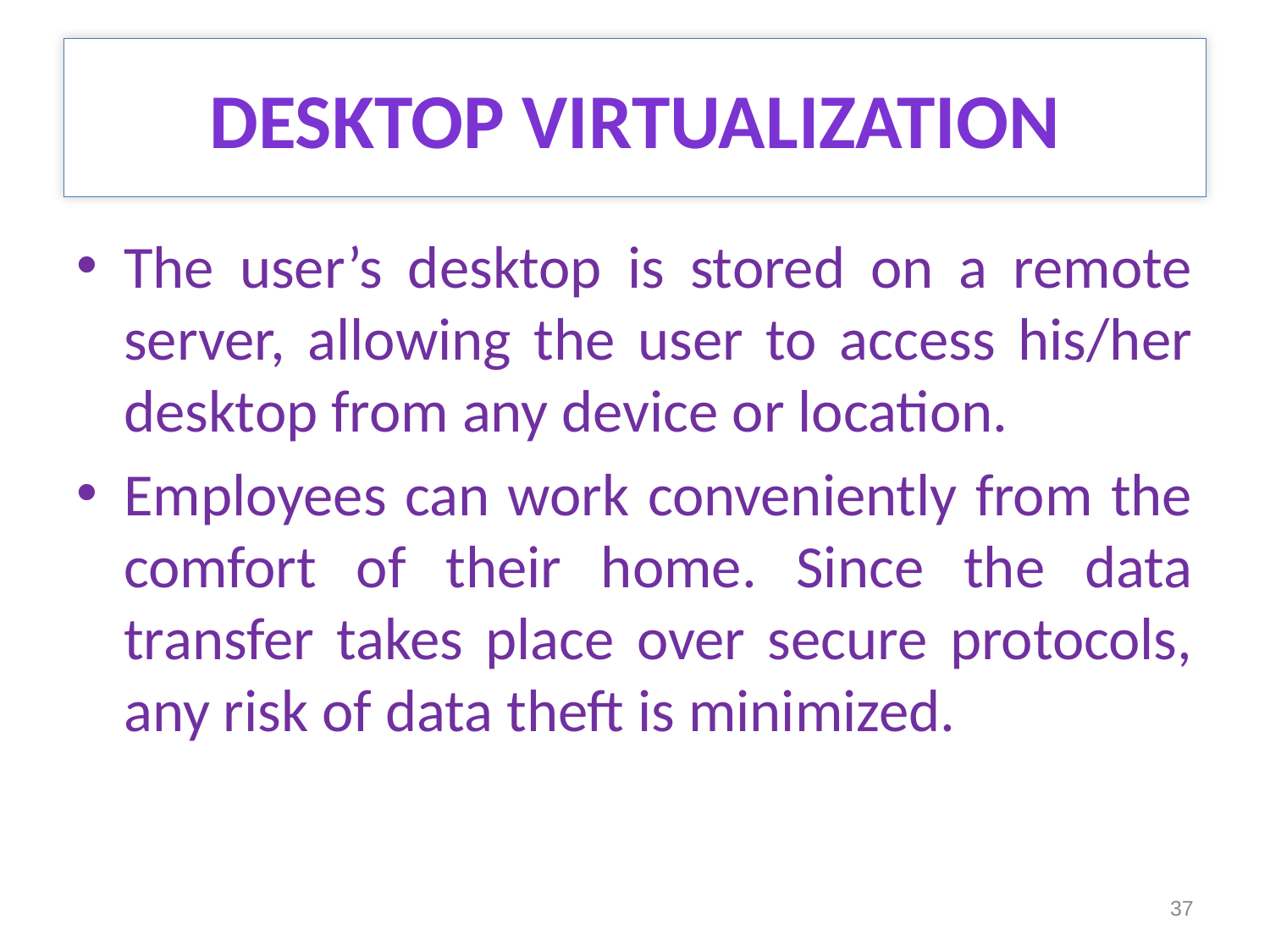

# DESKTOP VIRTUALIZATION
The user’s desktop is stored on a remote server, allowing the user to access his/her desktop from any device or location.
Employees can work conveniently from the comfort of their home. Since the data transfer takes place over secure protocols, any risk of data theft is minimized.

37